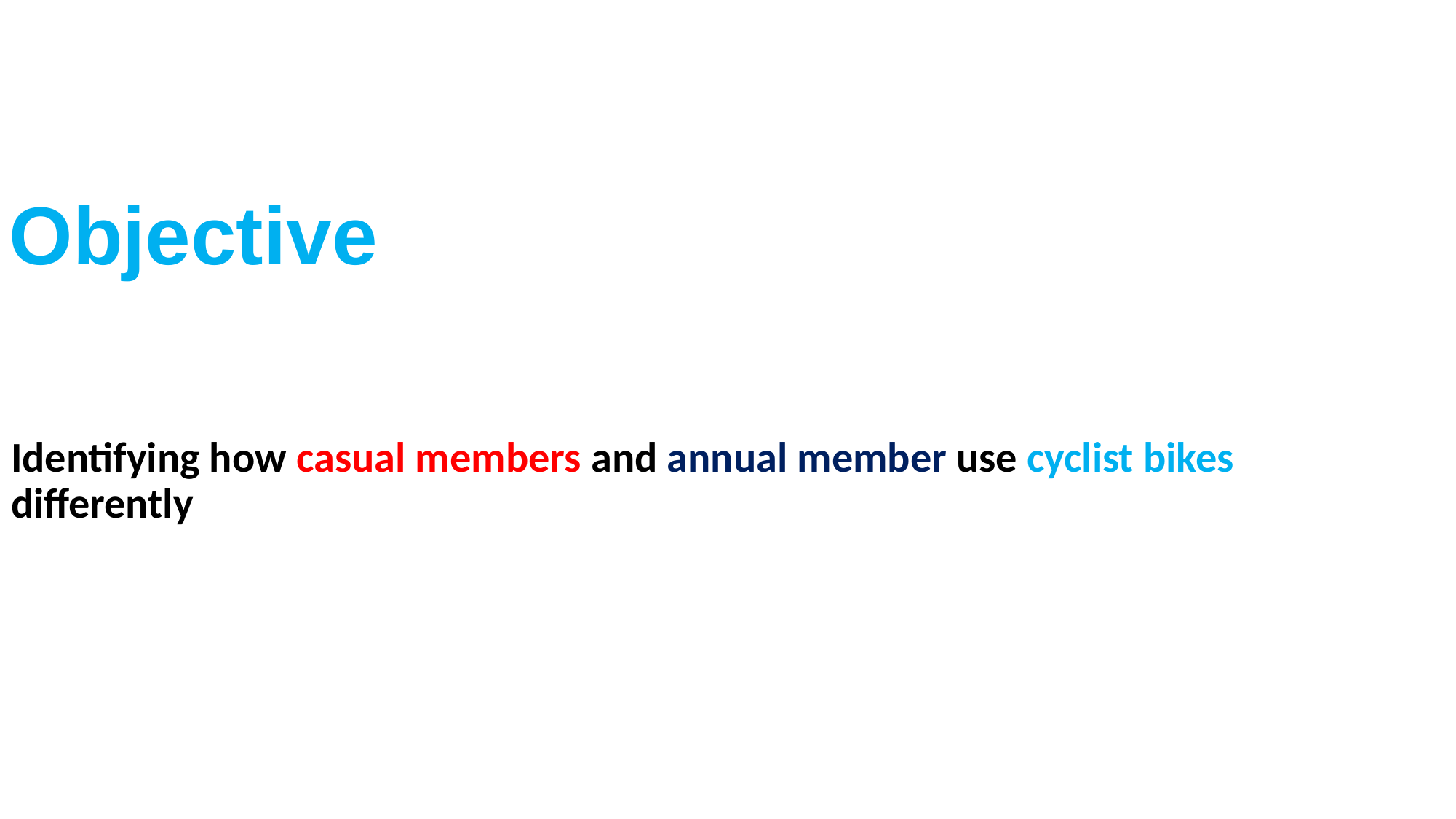

# Objective
Identifying how casual members and annual member use cyclist bikes differently